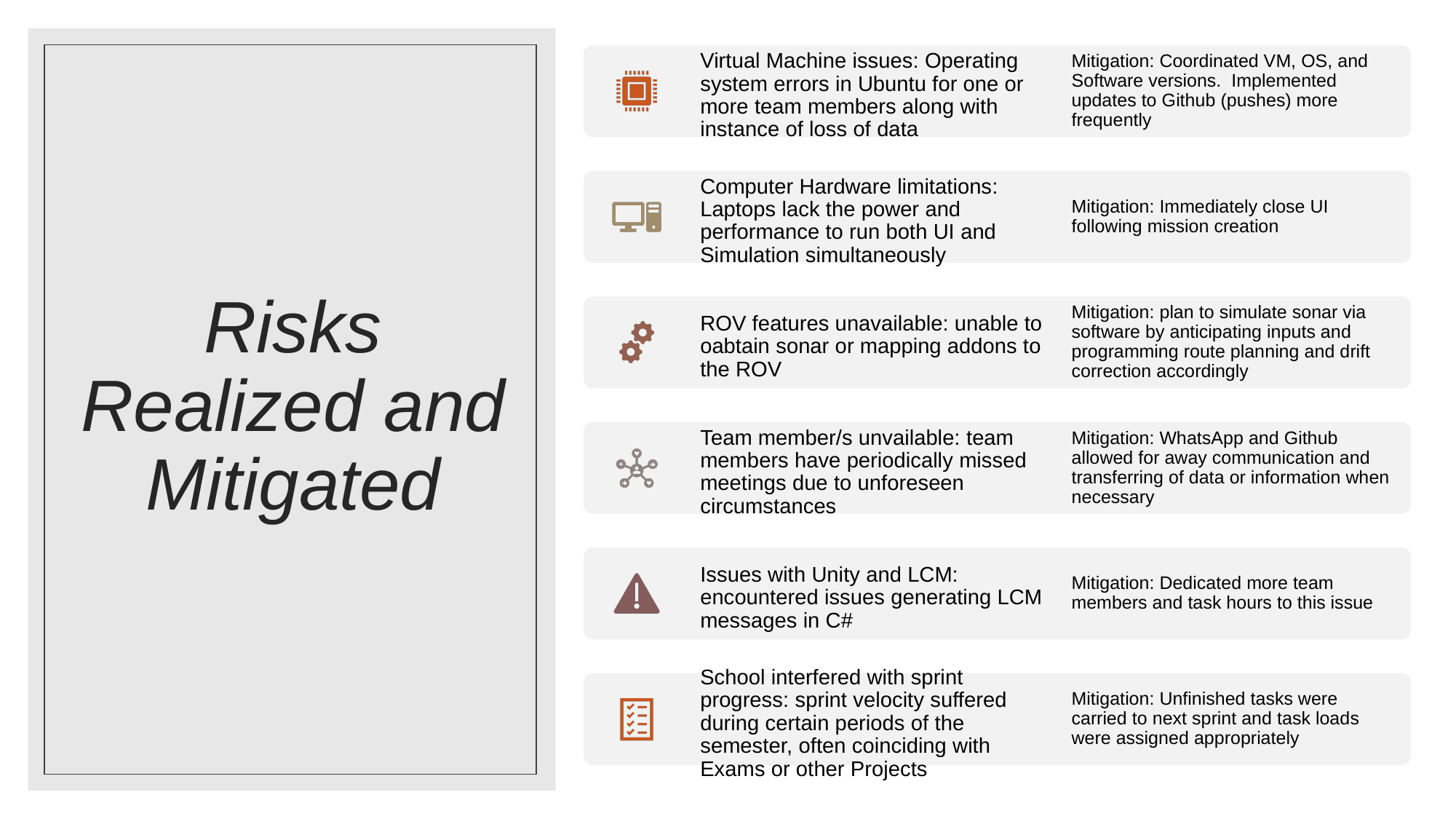

Virtual Machine issues: Operating system errors in Ubuntu for one or more team members along with instance of loss of data

Mitigation: Coordinated VM, OS, and Software versions.  Implemented updates to Github (pushes) more frequently

Computer Hardware limitations: Laptops lack the power and performance to run both UI and Simulation simultaneously

Mitigation: Immediately close UI following mission creation

ROV features unavailable: unable to oabtain sonar or mapping addons to the ROV

Mitigation: plan to simulate sonar via software by anticipating inputs and programming route planning and drift correction accordingly

Team member/s unvailable: team members have periodically missed meetings due to unforeseen circumstances

Mitigation: WhatsApp and Github allowed for away communication and transferring of data or information when necessary

Issues with Unity and LCM: encountered issues generating LCM messages in C#

Mitigation: Dedicated more team members and task hours to this issue

School interfered with sprint progress: sprint velocity suffered during certain periods of the semester, often coinciding with Exams or other Projects

Mitigation: Unfinished tasks were carried to next sprint and task loads were assigned appropriately

# Risks Realized and Mitigated